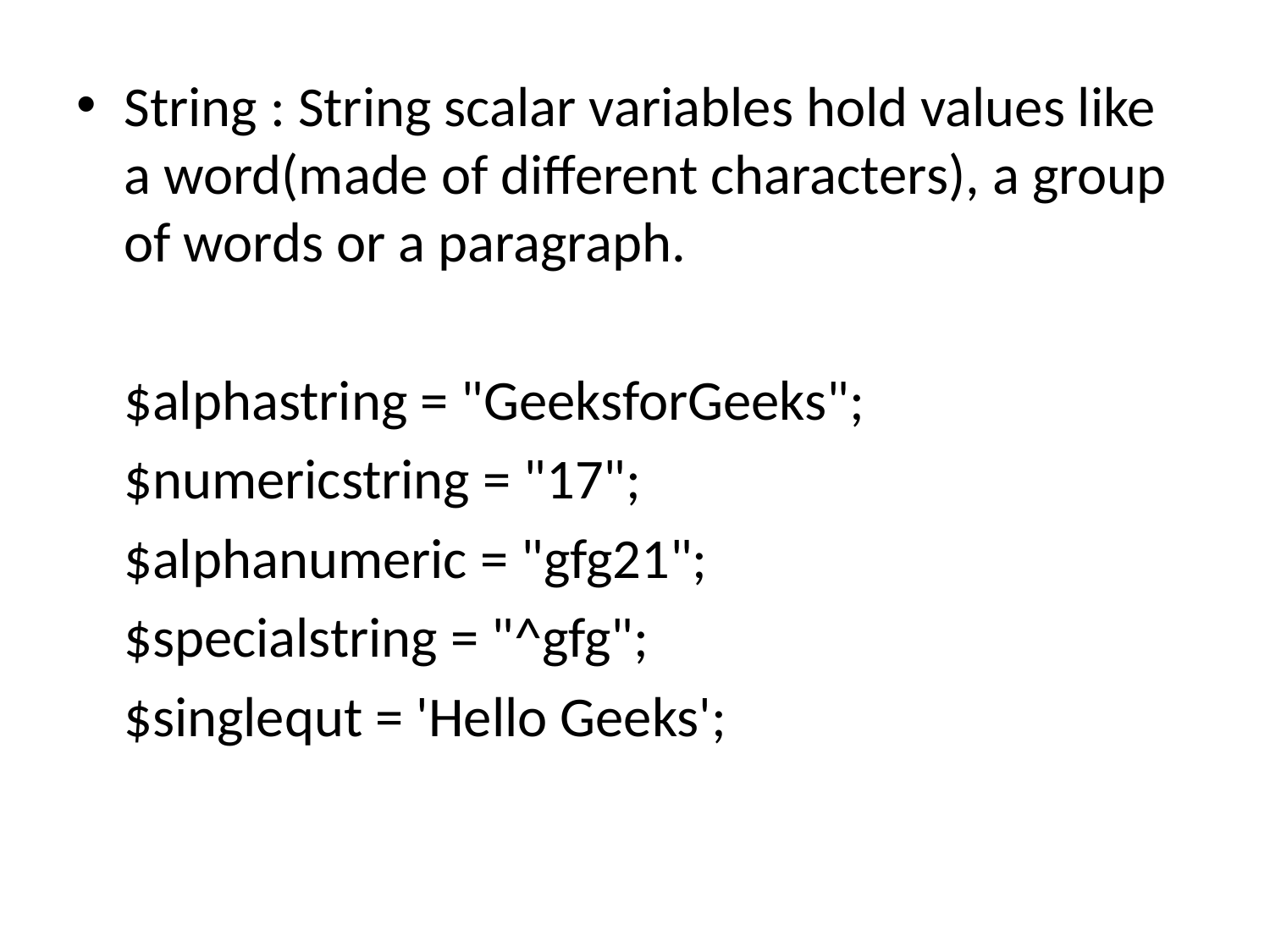

String : String scalar variables hold values like a word(made of different characters), a group of words or a paragraph.

	$alphastring = "GeeksforGeeks";
	$numericstring = "17";
	$alphanumeric = "gfg21";
	$specialstring = "^gfg";
	$singlequt = 'Hello Geeks';